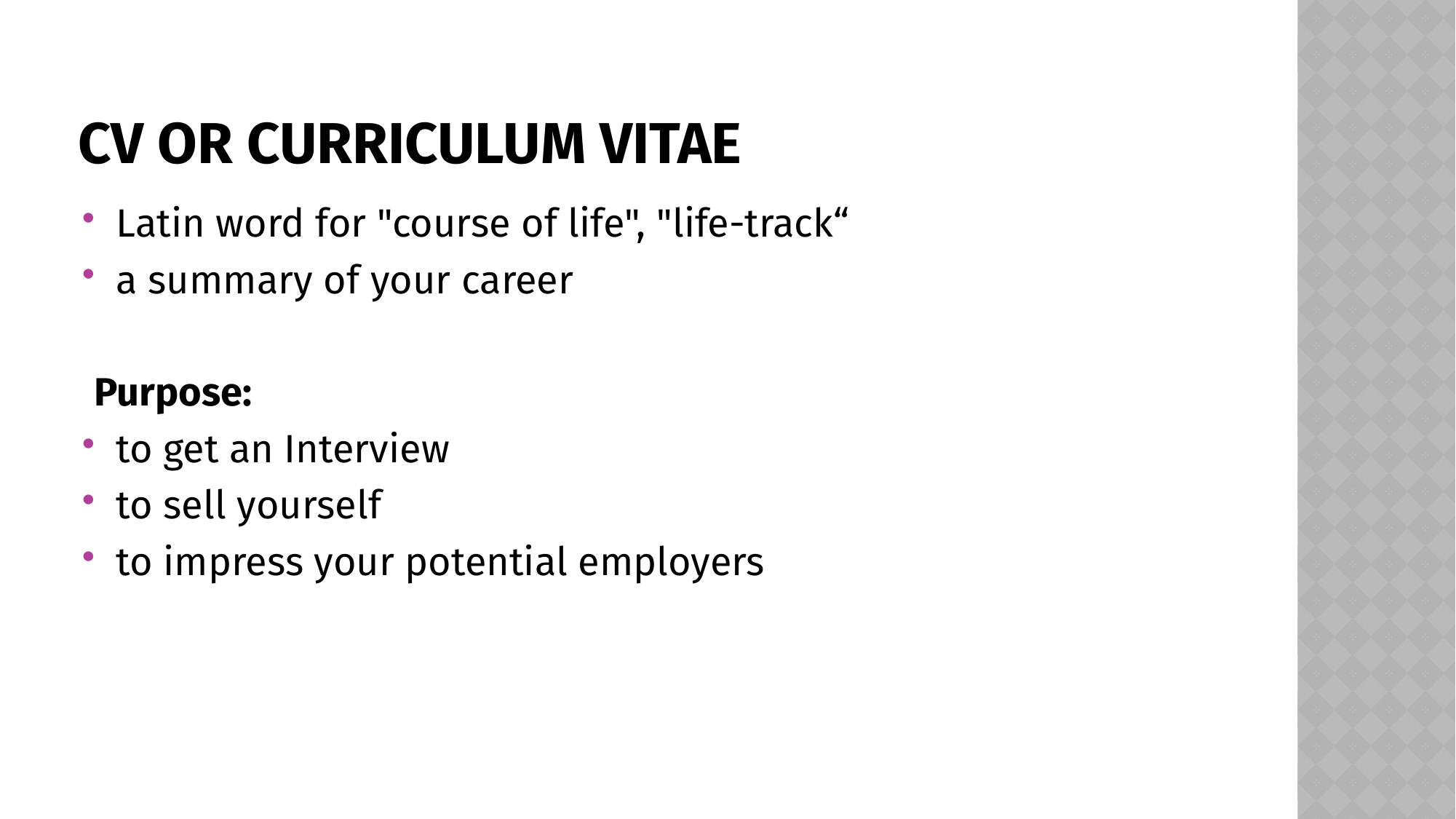

# CV or CURRICULUM VITAE
Latin word for "course of life", "life-track“
a summary of your career

 Purpose:
to get an Interview
to sell yourself
to impress your potential employers